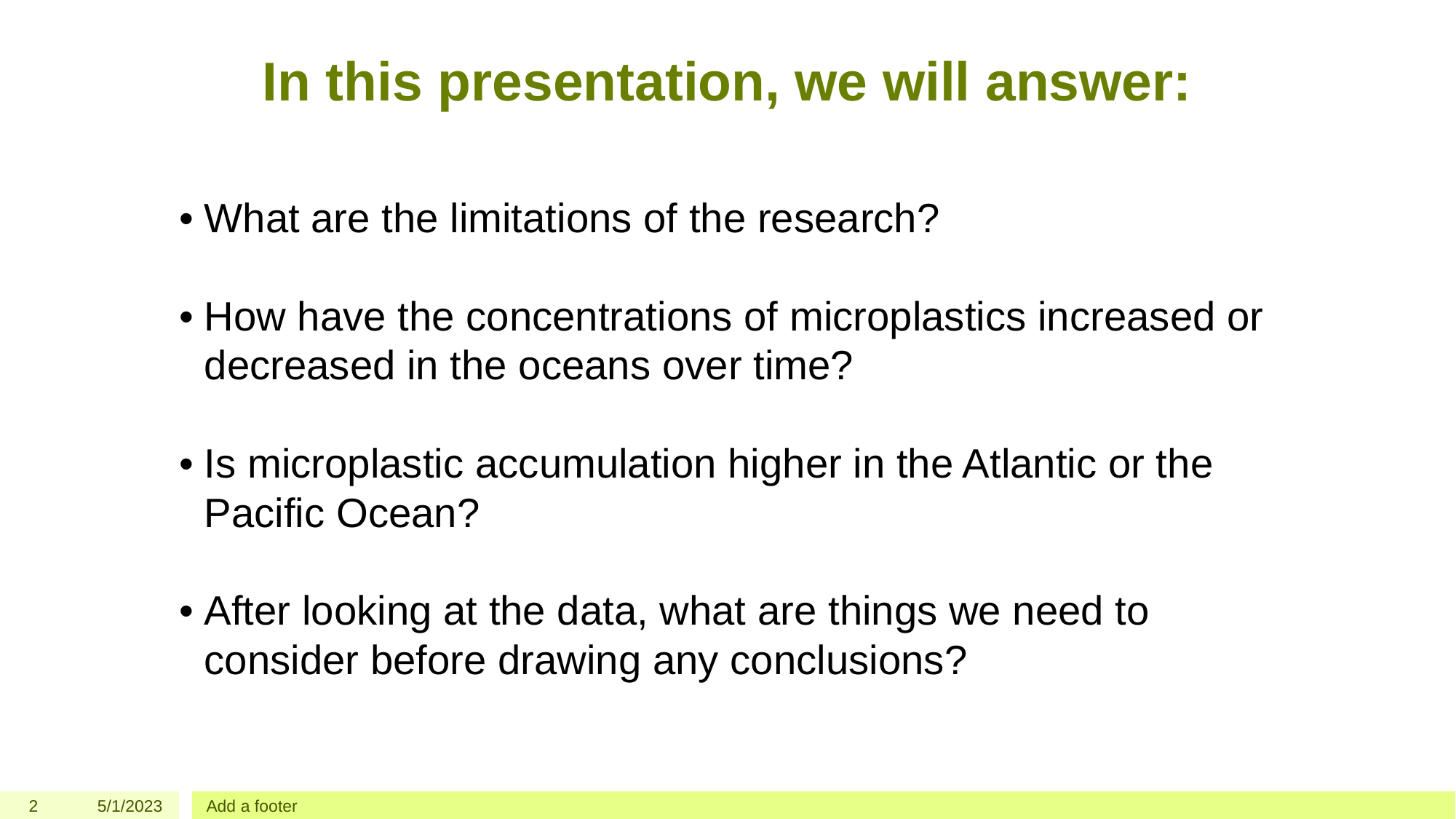

# In this presentation, we will answer:
What are the limitations of the research?

How have the concentrations of microplastics increased or decreased in the oceans over time?

Is microplastic accumulation higher in the Atlantic or the Pacific Ocean?

After looking at the data, what are things we need to consider before drawing any conclusions?

2
5/1/2023
Add a footer